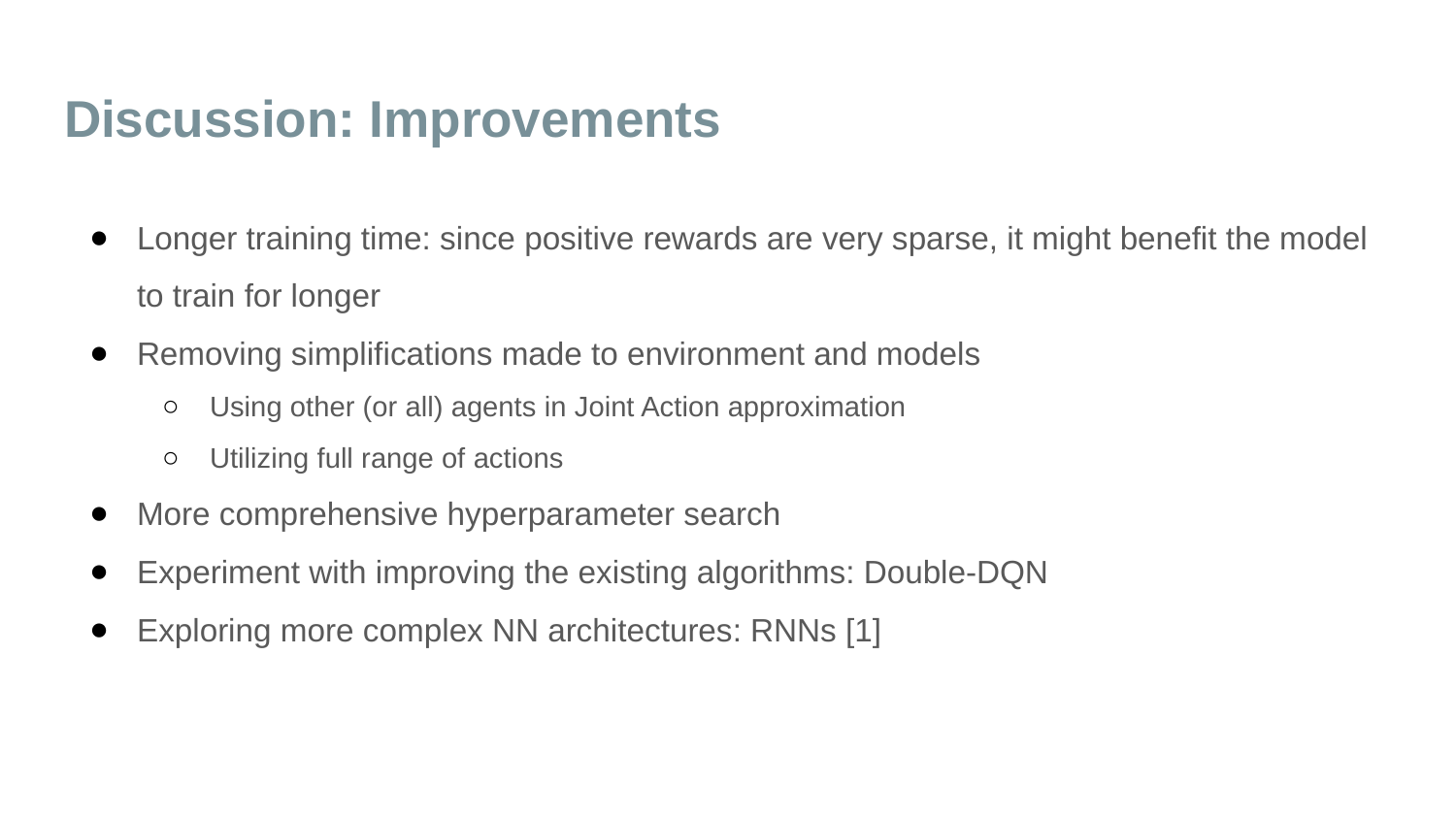

# Discussion: Improvements
Longer training time: since positive rewards are very sparse, it might benefit the model to train for longer
Removing simplifications made to environment and models
Using other (or all) agents in Joint Action approximation
Utilizing full range of actions
More comprehensive hyperparameter search
Experiment with improving the existing algorithms: Double-DQN
Exploring more complex NN architectures: RNNs [1]